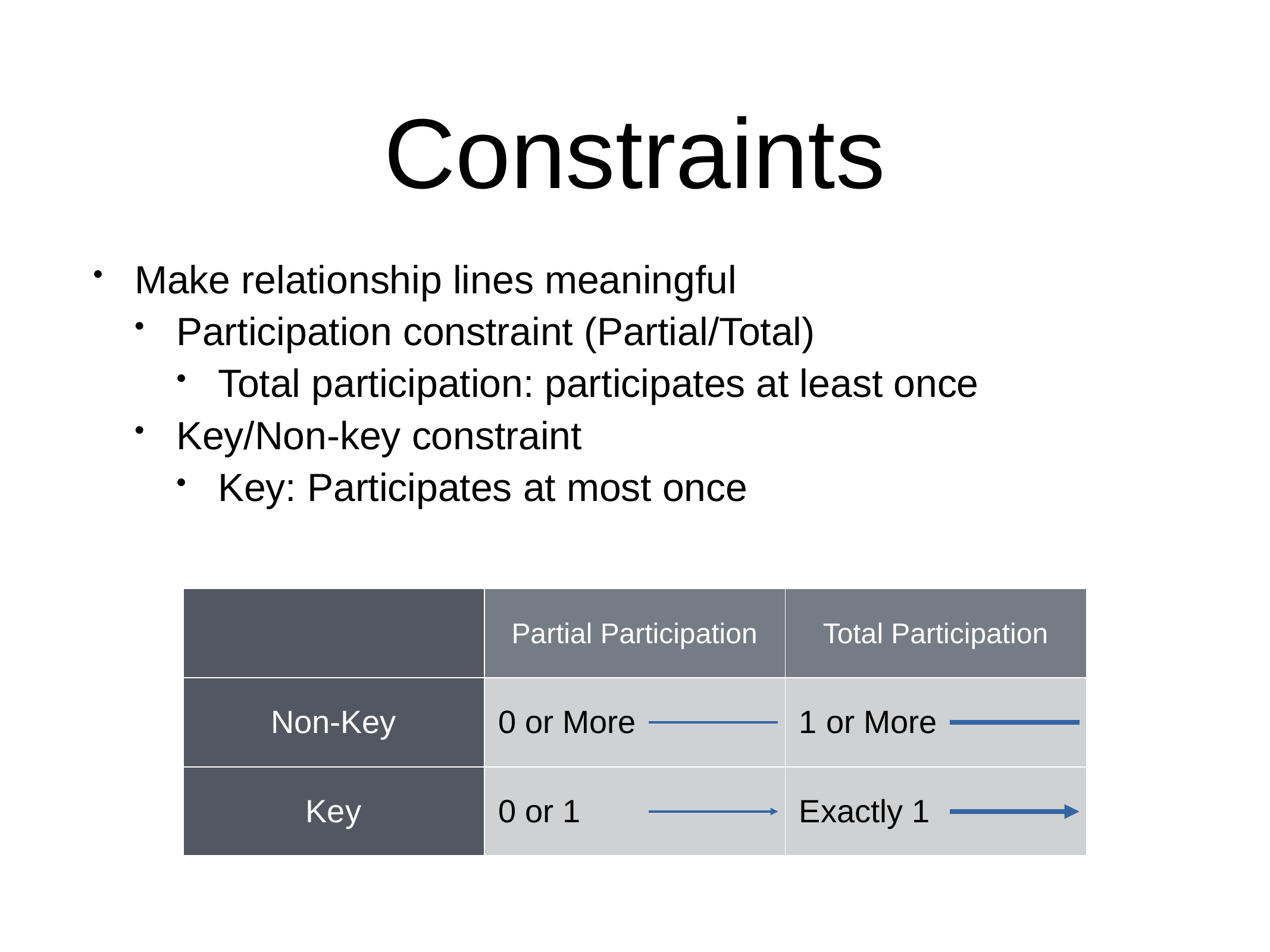

# Constraints
Make relationship lines meaningful
Participation constraint (Partial/Total)
Total participation: participates at least once
Key/Non-key constraint
Key: Participates at most once
|  | Partial Participation | Total Participation |
| --- | --- | --- |
| Non-Key | 0 or More | 1 or More |
| Key | 0 or 1 | Exactly 1 |